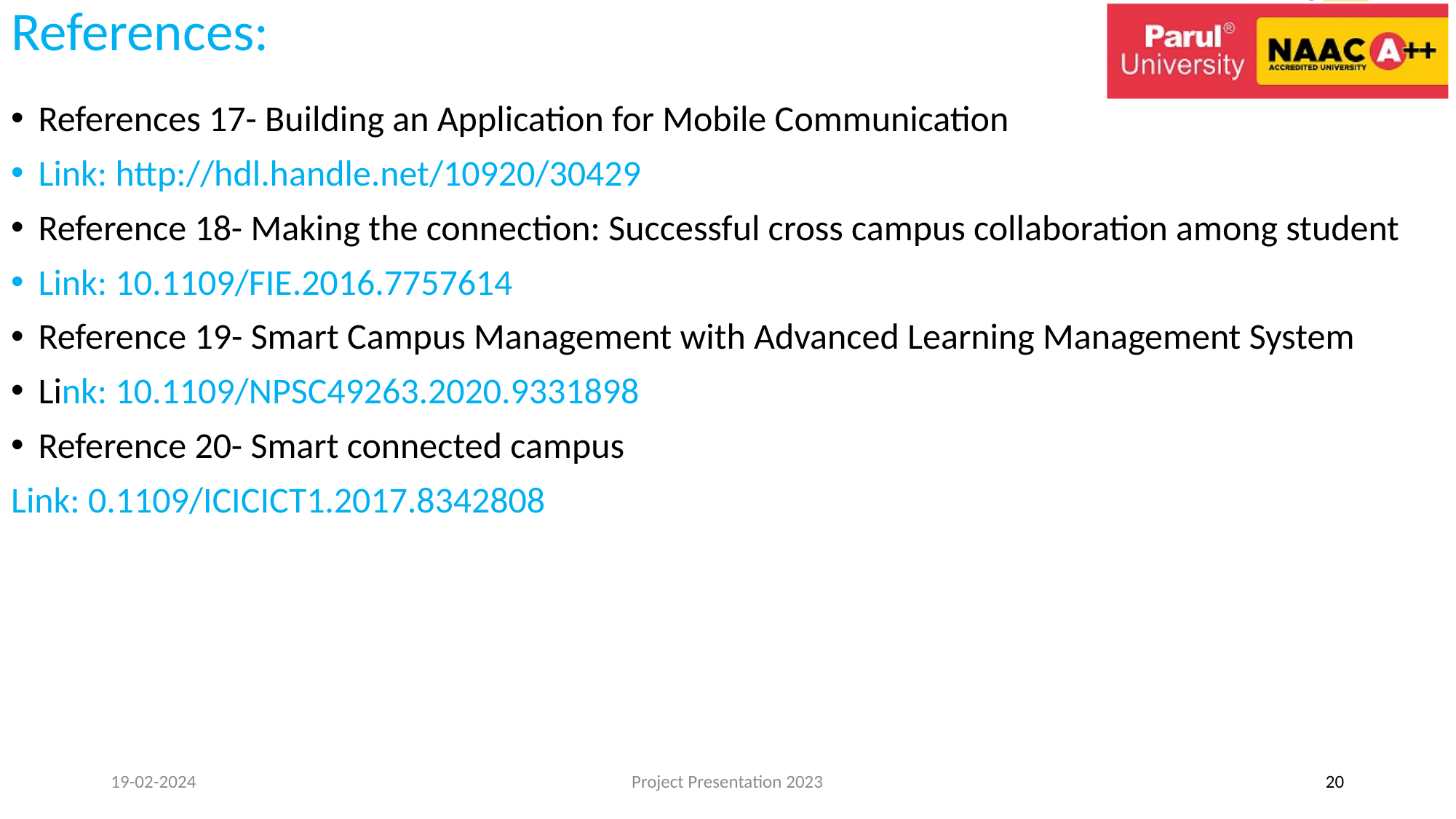

# References:
References 17- Building an Application for Mobile Communication
Link: http://hdl.handle.net/10920/30429
Reference 18- Making the connection: Successful cross campus collaboration among student
Link: 10.1109/FIE.2016.7757614
Reference 19- Smart Campus Management with Advanced Learning Management System
Link: 10.1109/NPSC49263.2020.9331898
Reference 20- Smart connected campus
Link: 0.1109/ICICICT1.2017.8342808

19-02-2024
Project Presentation 2023
20